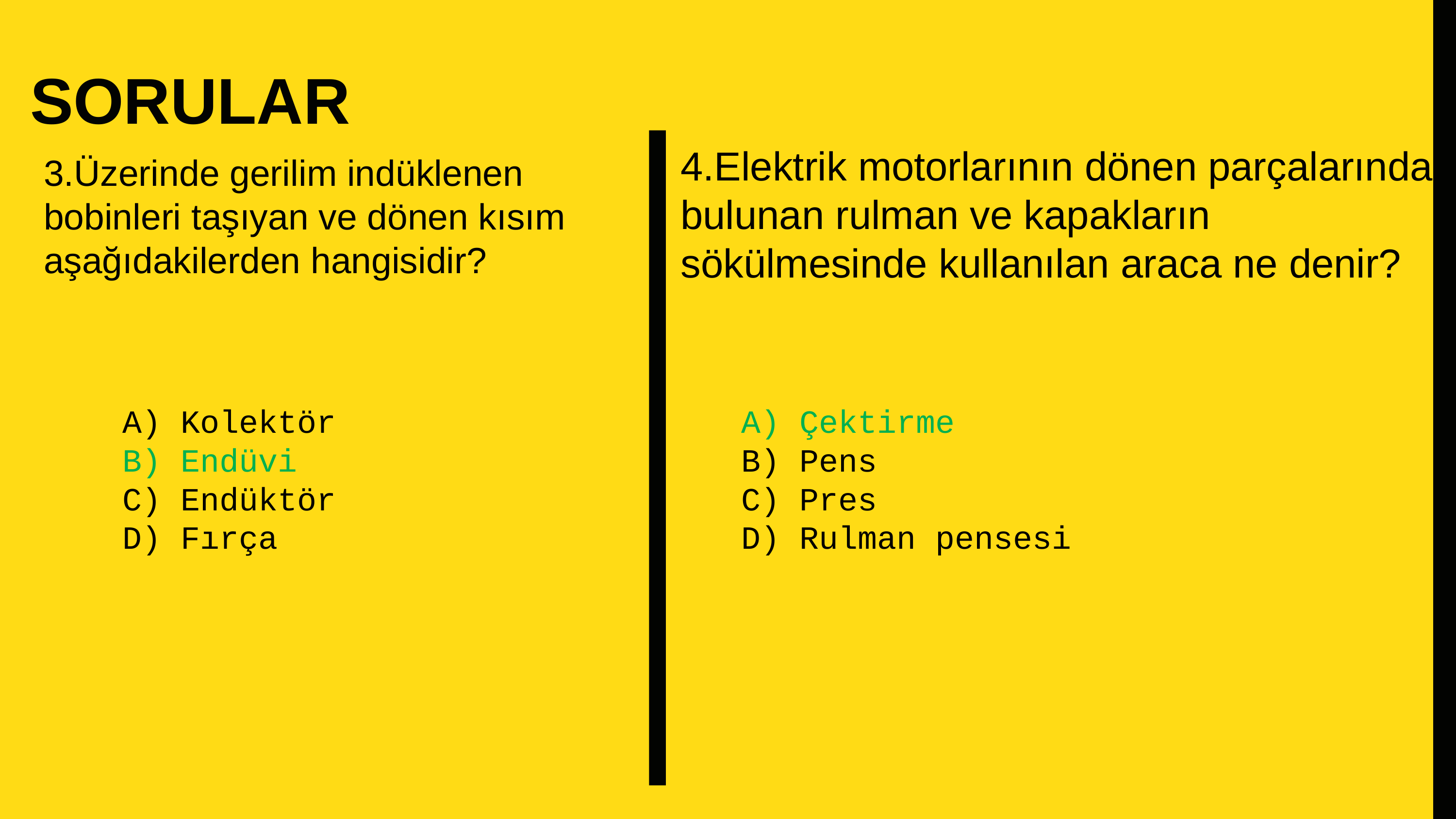

SORULAR

4.Elektrik motorlarının dönen parçalarında bulunan rulman ve kapakların sökülmesinde kullanılan araca ne denir?
3.Üzerinde gerilim indüklenen
bobinleri taşıyan ve dönen kısım aşağıdakilerden hangisidir?
A) Kolektör
B) Endüvi
C) Endüktör
D) Fırça
A) Çektirme
B) Pens
C) Pres
D) Rulman pensesi